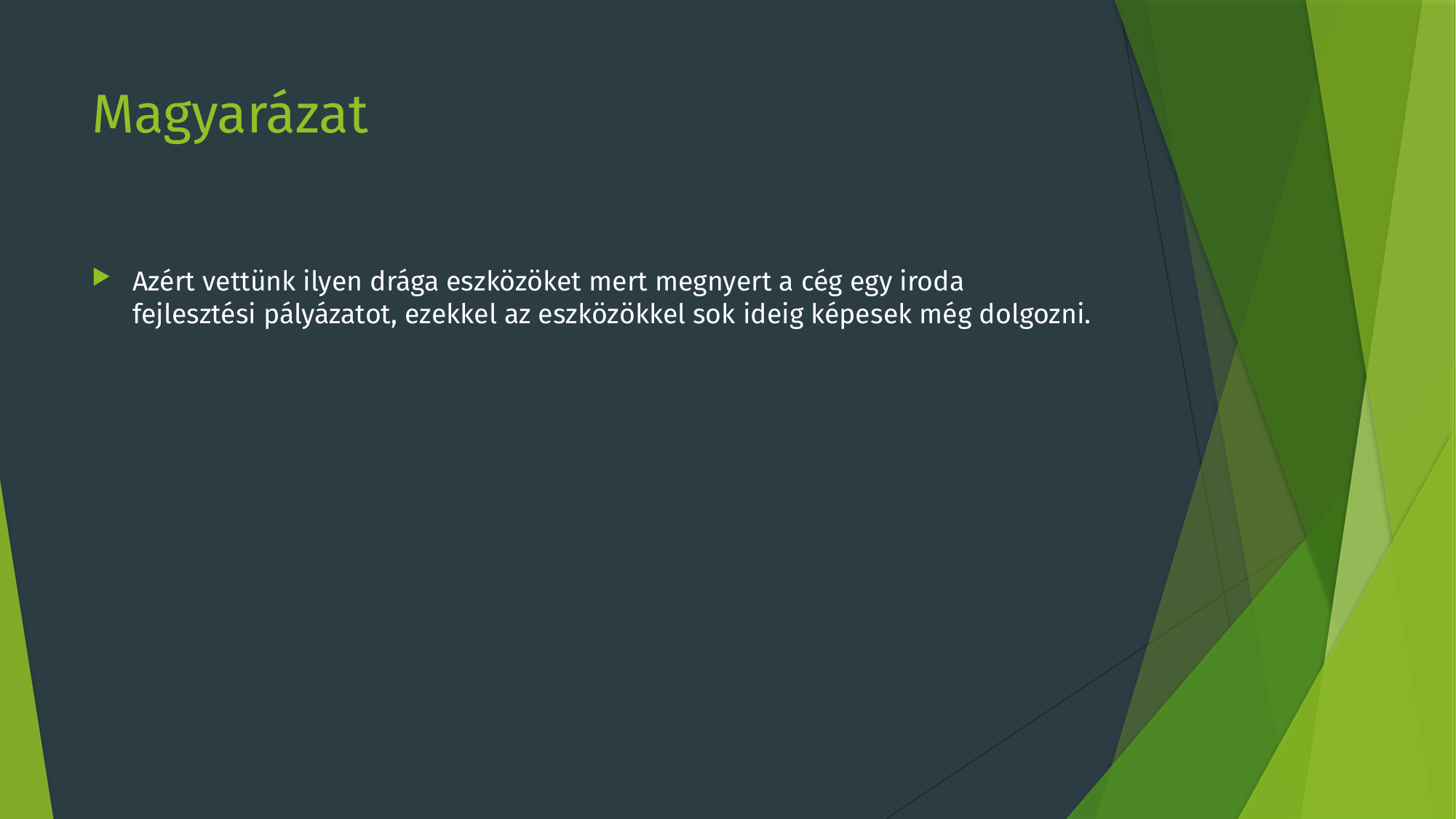

# Magyarázat
Azért vettünk ilyen drága eszközöket mert megnyert a cég egy iroda fejlesztési pályázatot, ezekkel az eszközökkel sok ideig képesek még dolgozni.